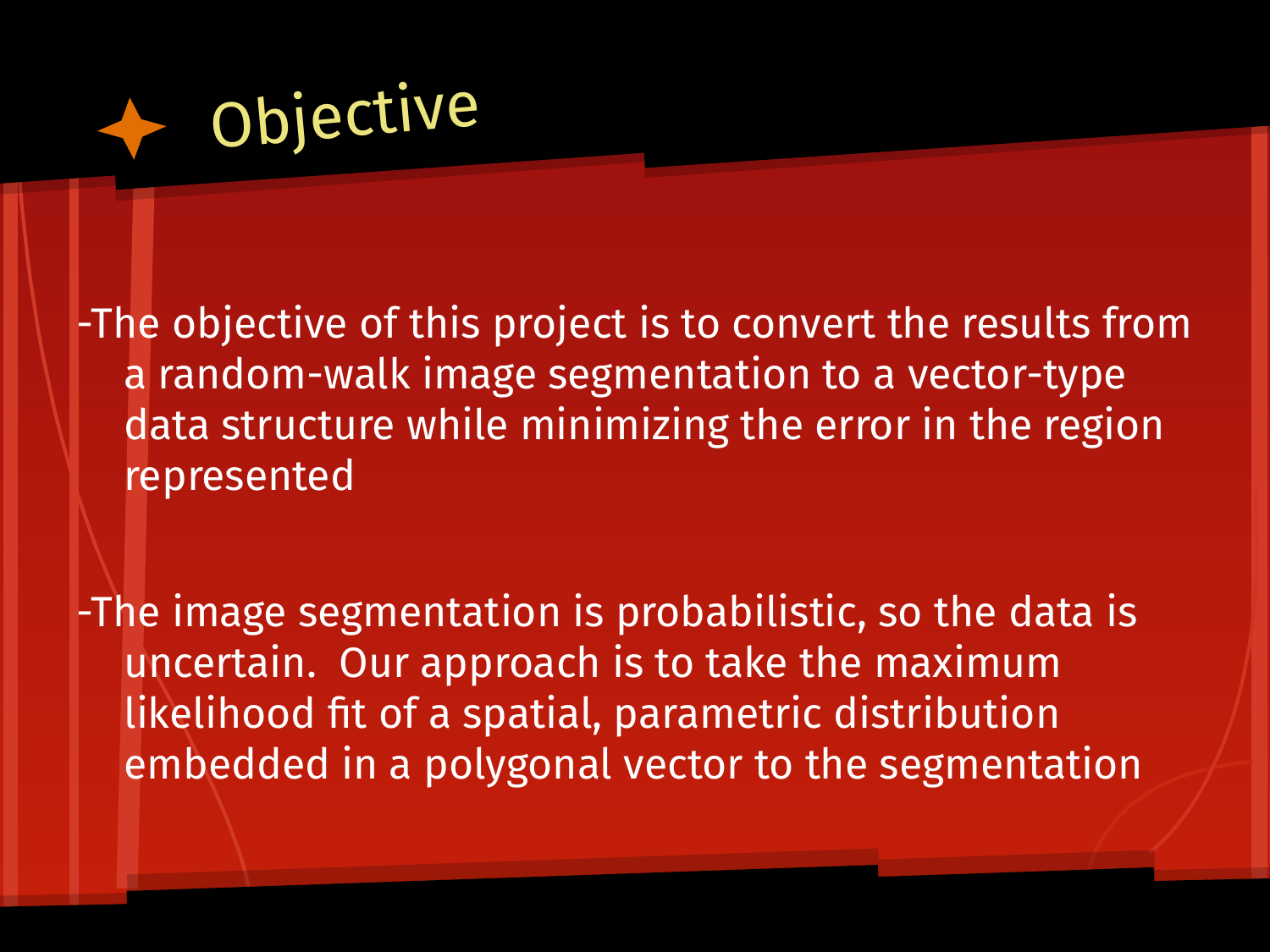

# Objective

-The objective of this project is to convert the results from a random-walk image segmentation to a vector-type data structure while minimizing the error in the region represented

-The image segmentation is probabilistic, so the data is uncertain.  Our approach is to take the maximum likelihood fit of a spatial, parametric distribution embedded in a polygonal vector to the segmentation